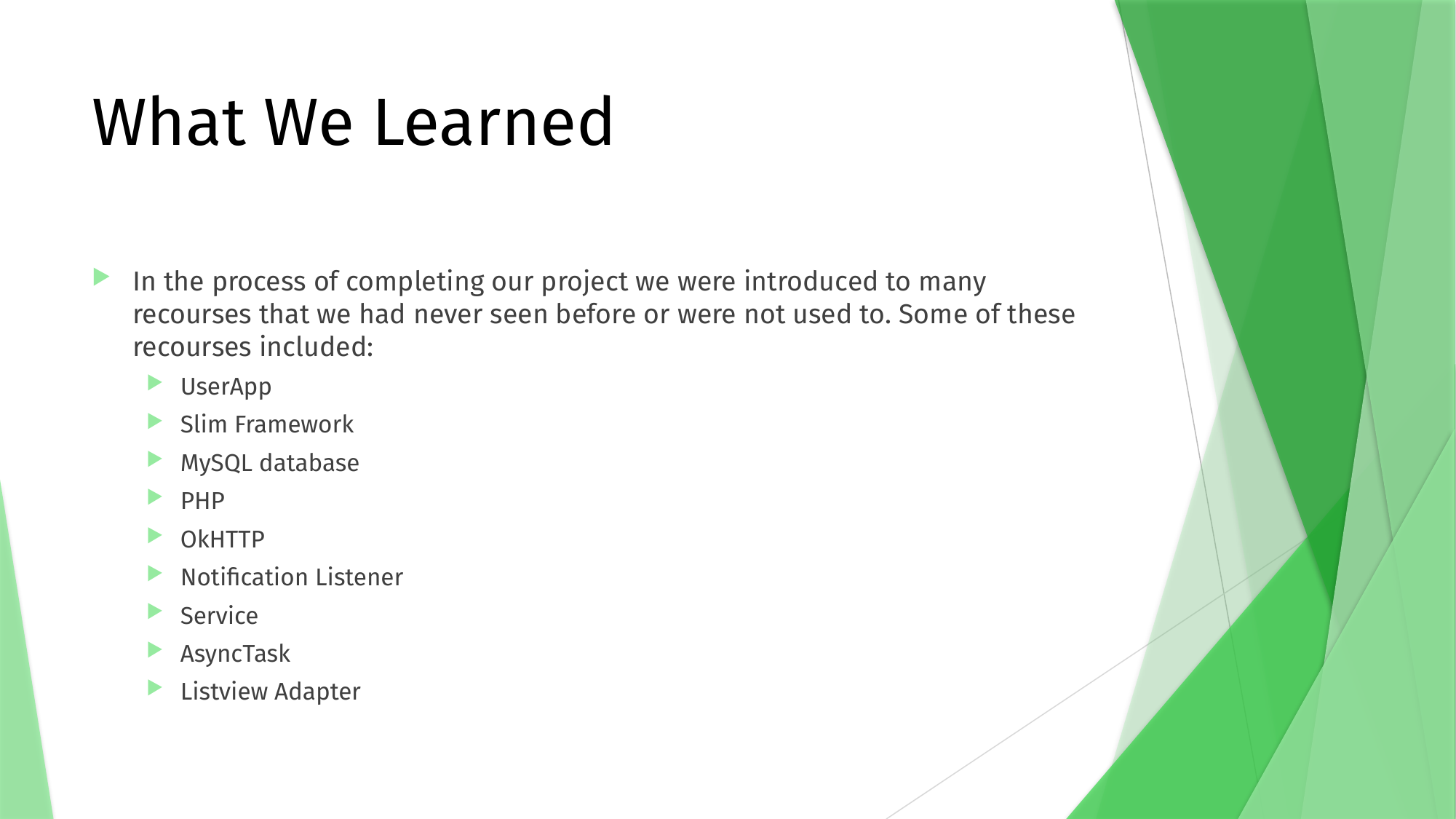

# What We Learned
In the process of completing our project we were introduced to many recourses that we had never seen before or were not used to. Some of these recourses included:
UserApp
Slim Framework
MySQL database
PHP
OkHTTP
Notification Listener
Service
AsyncTask
Listview Adapter